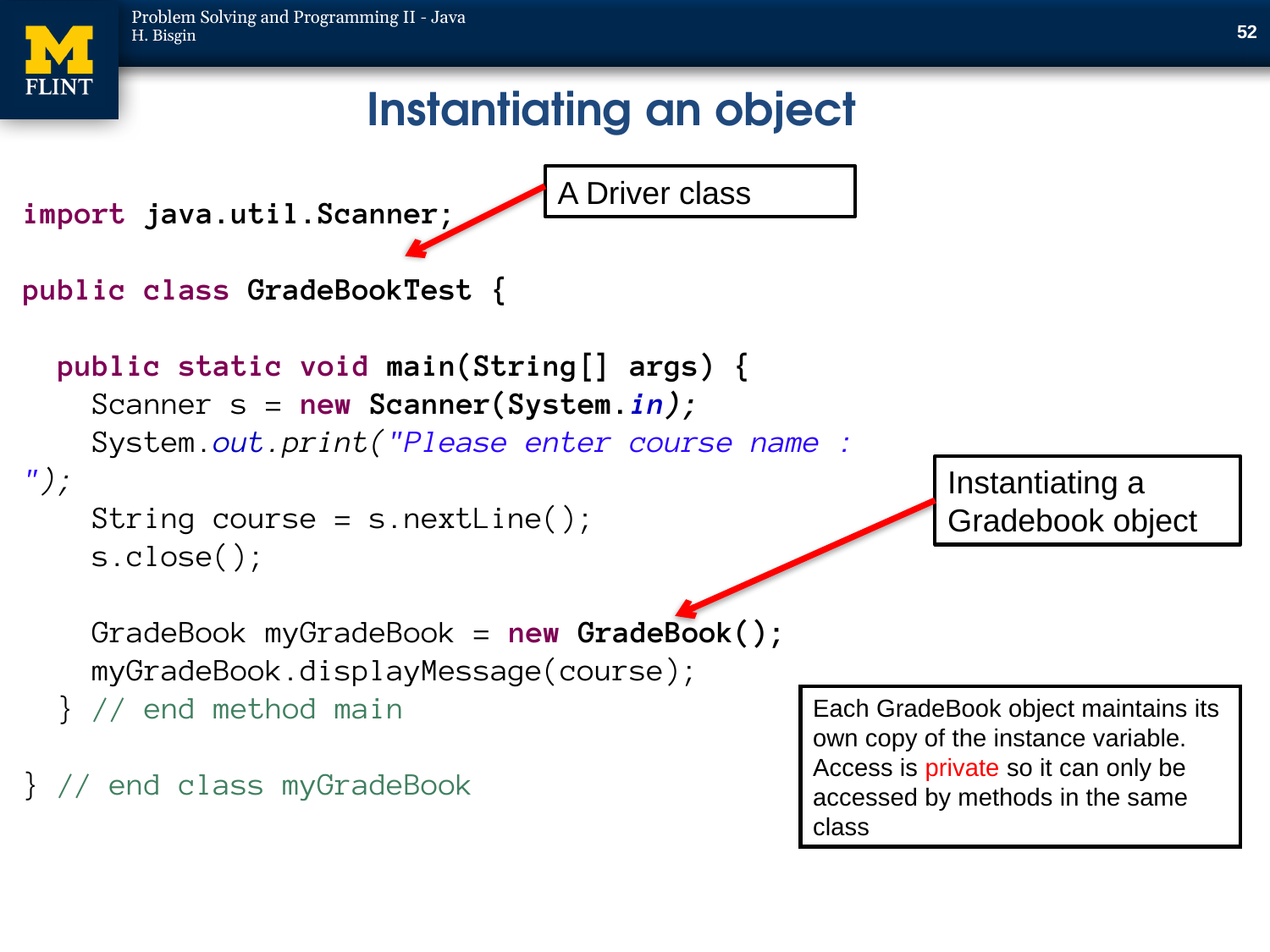

52
# Instantiating an object
A Driver class
import java.util.Scanner;

public class GradeBookTest {

  public static void main(String[] args) {
    Scanner s = new Scanner(System.in);
    System.out.print("Please enter course name : ");
    String course = s.nextLine();
    s.close();

    GradeBook myGradeBook = new GradeBook();
    myGradeBook.displayMessage(course);
  } // end method main

} // end class myGradeBook
Instantiating a Gradebook object
Each GradeBook object maintains its own copy of the instance variable.
Access is private so it can only be accessed by methods in the same class